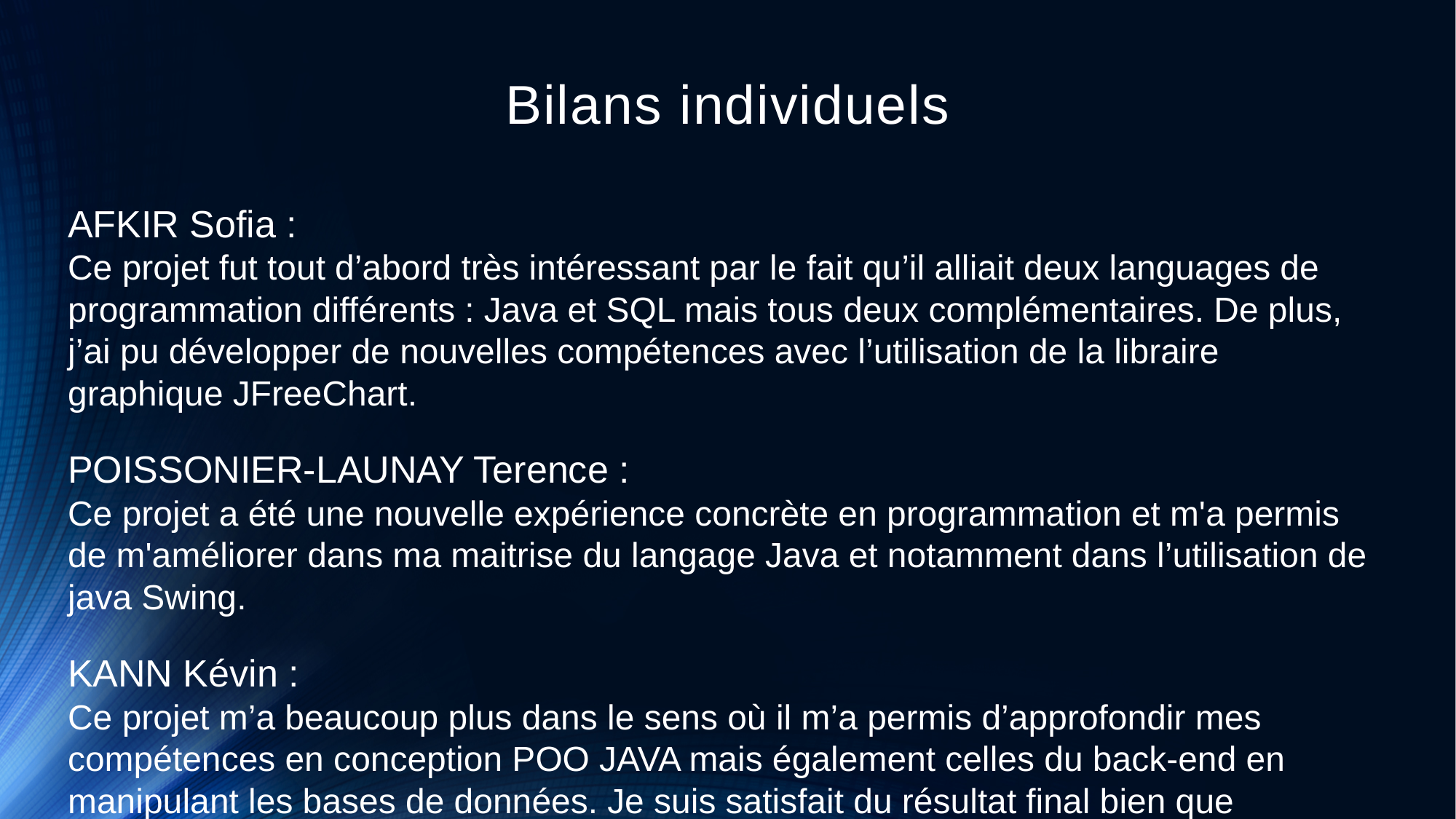

# Bilans individuels
AFKIR Sofia :
Ce projet fut tout d’abord très intéressant par le fait qu’il alliait deux languages de programmation différents : Java et SQL mais tous deux complémentaires. De plus, j’ai pu développer de nouvelles compétences avec l’utilisation de la libraire graphique JFreeChart.

POISSONIER-LAUNAY Terence :
Ce projet a été une nouvelle expérience concrète en programmation et m'a permis de m'améliorer dans ma maitrise du langage Java et notamment dans l’utilisation de java Swing.

KANN Kévin :
Ce projet m’a beaucoup plus dans le sens où il m’a permis d’approfondir mes compétences en conception POO JAVA mais également celles du back-end en manipulant les bases de données. Je suis satisfait du résultat final bien que perfectible.